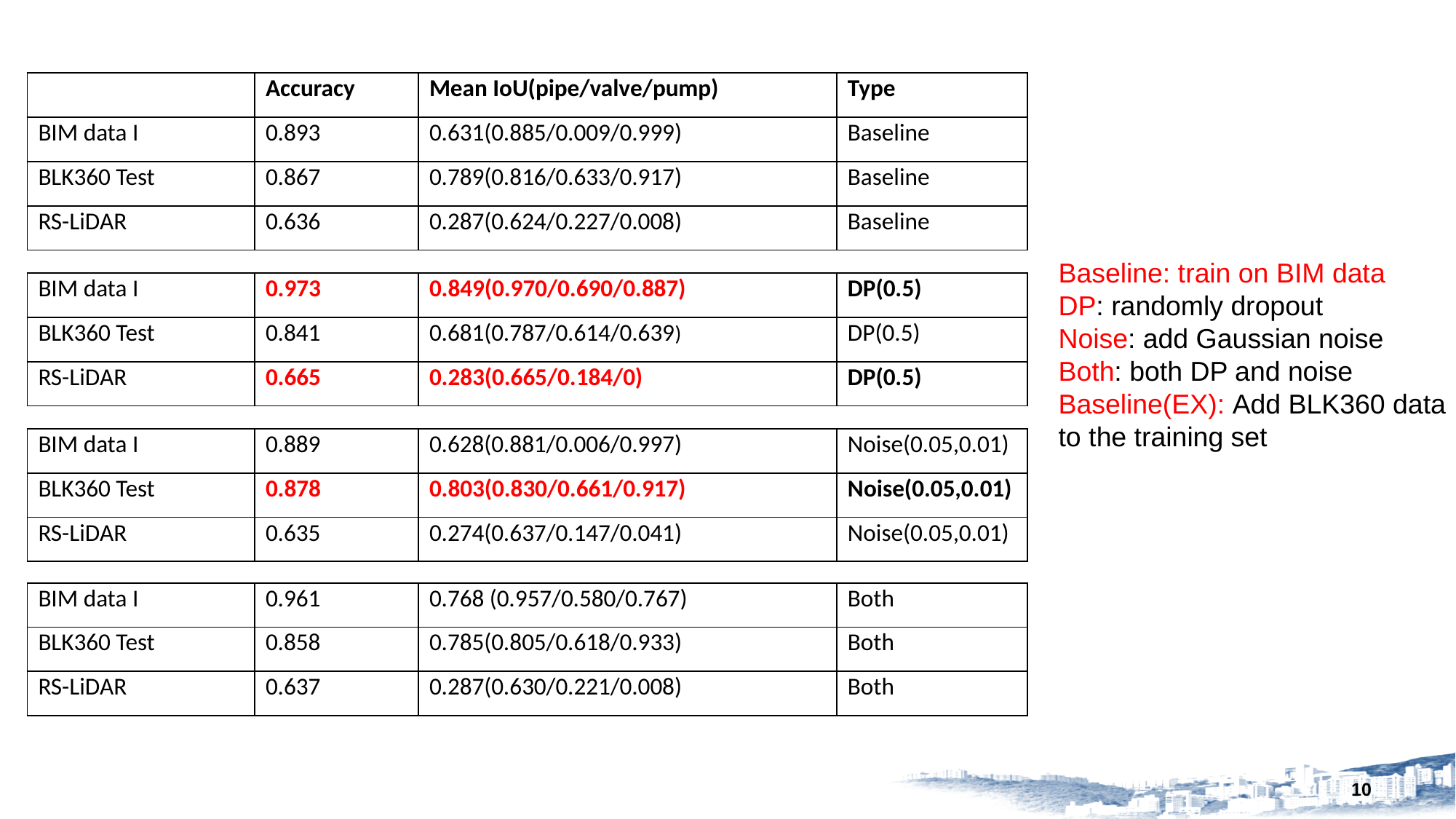

|  | Accuracy | Mean IoU(pipe/valve/pump) | Type |
| --- | --- | --- | --- |
| BIM data I | 0.893 | 0.631(0.885/0.009/0.999) | Baseline |
| --- | --- | --- | --- |
| BLK360 Test | 0.867 | 0.789(0.816/0.633/0.917) | Baseline |
| RS-LiDAR | 0.636 | 0.287(0.624/0.227/0.008) | Baseline |
Baseline: train on BIM data
DP: randomly dropout
Noise: add Gaussian noise
Both: both DP and noise
Baseline(EX): Add BLK360 data
to the training set
| BIM data I | 0.973 | 0.849(0.970/0.690/0.887) | DP(0.5) |
| --- | --- | --- | --- |
| BLK360 Test | 0.841 | 0.681(0.787/0.614/0.639) | DP(0.5) |
| RS-LiDAR | 0.665 | 0.283(0.665/0.184/0) | DP(0.5) |
| BIM data I | 0.889 | 0.628(0.881/0.006/0.997) | Noise(0.05,0.01) |
| --- | --- | --- | --- |
| BLK360 Test | 0.878 | 0.803(0.830/0.661/0.917) | Noise(0.05,0.01) |
| RS-LiDAR | 0.635 | 0.274(0.637/0.147/0.041) | Noise(0.05,0.01) |
| BIM data I | 0.961 | 0.768 (0.957/0.580/0.767) | Both |
| --- | --- | --- | --- |
| BLK360 Test | 0.858 | 0.785(0.805/0.618/0.933) | Both |
| RS-LiDAR | 0.637 | 0.287(0.630/0.221/0.008) | Both |
10